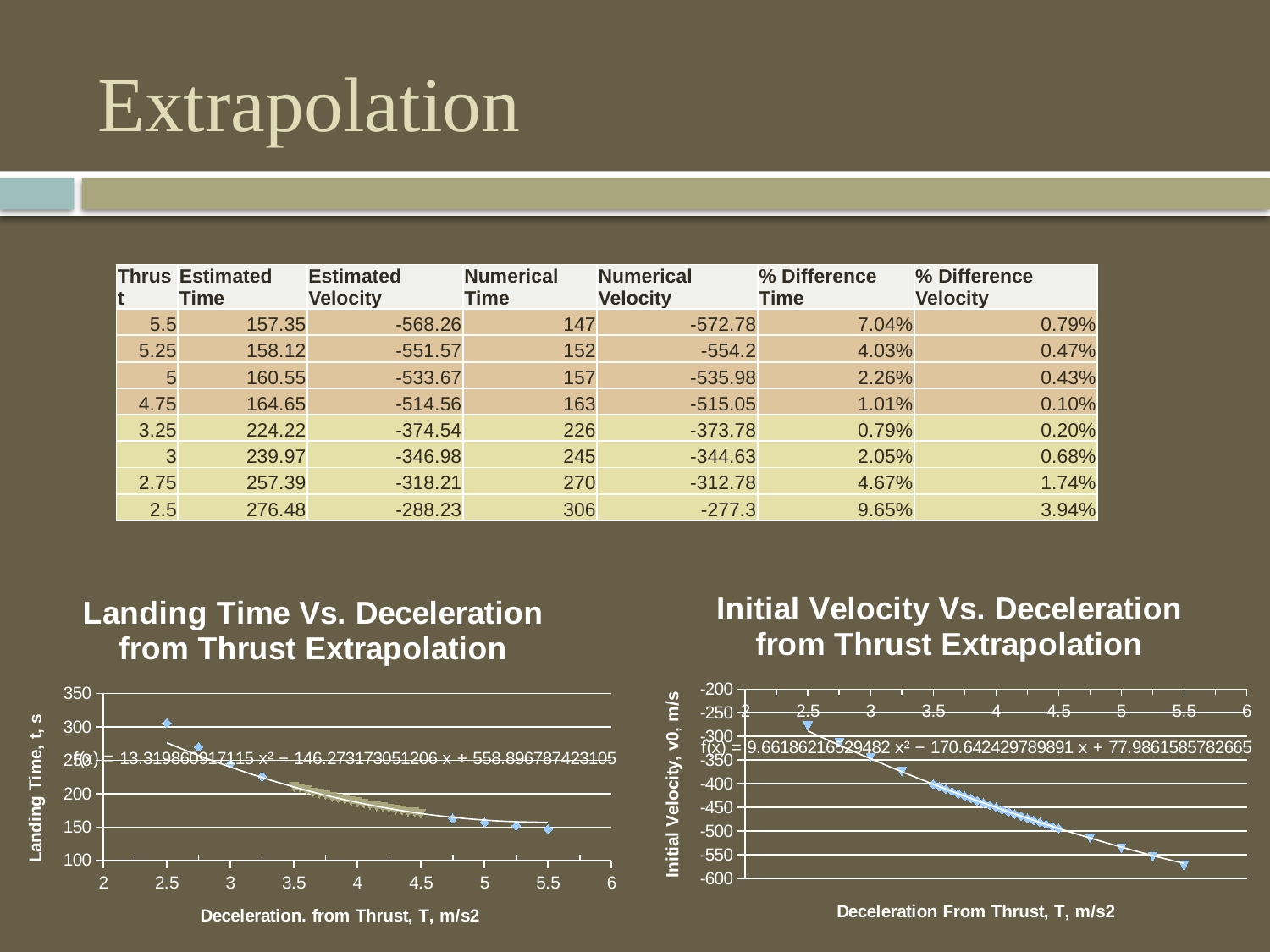

# Extrapolation
| Thrust | Estimated Time | Estimated Velocity | Numerical Time | Numerical Velocity | % Difference Time | % Difference Velocity |
| --- | --- | --- | --- | --- | --- | --- |
| 5.5 | 157.35 | -568.26 | 147 | -572.78 | 7.04% | 0.79% |
| 5.25 | 158.12 | -551.57 | 152 | -554.2 | 4.03% | 0.47% |
| 5 | 160.55 | -533.67 | 157 | -535.98 | 2.26% | 0.43% |
| 4.75 | 164.65 | -514.56 | 163 | -515.05 | 1.01% | 0.10% |
| 3.25 | 224.22 | -374.54 | 226 | -373.78 | 0.79% | 0.20% |
| 3 | 239.97 | -346.98 | 245 | -344.63 | 2.05% | 0.68% |
| 2.75 | 257.39 | -318.21 | 270 | -312.78 | 4.67% | 1.74% |
| 2.5 | 276.48 | -288.23 | 306 | -277.3 | 9.65% | 3.94% |

### Chart: Initial Velocity Vs. Deceleration from Thrust Extrapolation

| Category | Velocity Points | Velocity Extrapolations |
|---|---|---|

### Chart: Landing Time Vs. Deceleration from Thrust Extrapolation

| Category |  |  |
|---|---|---|